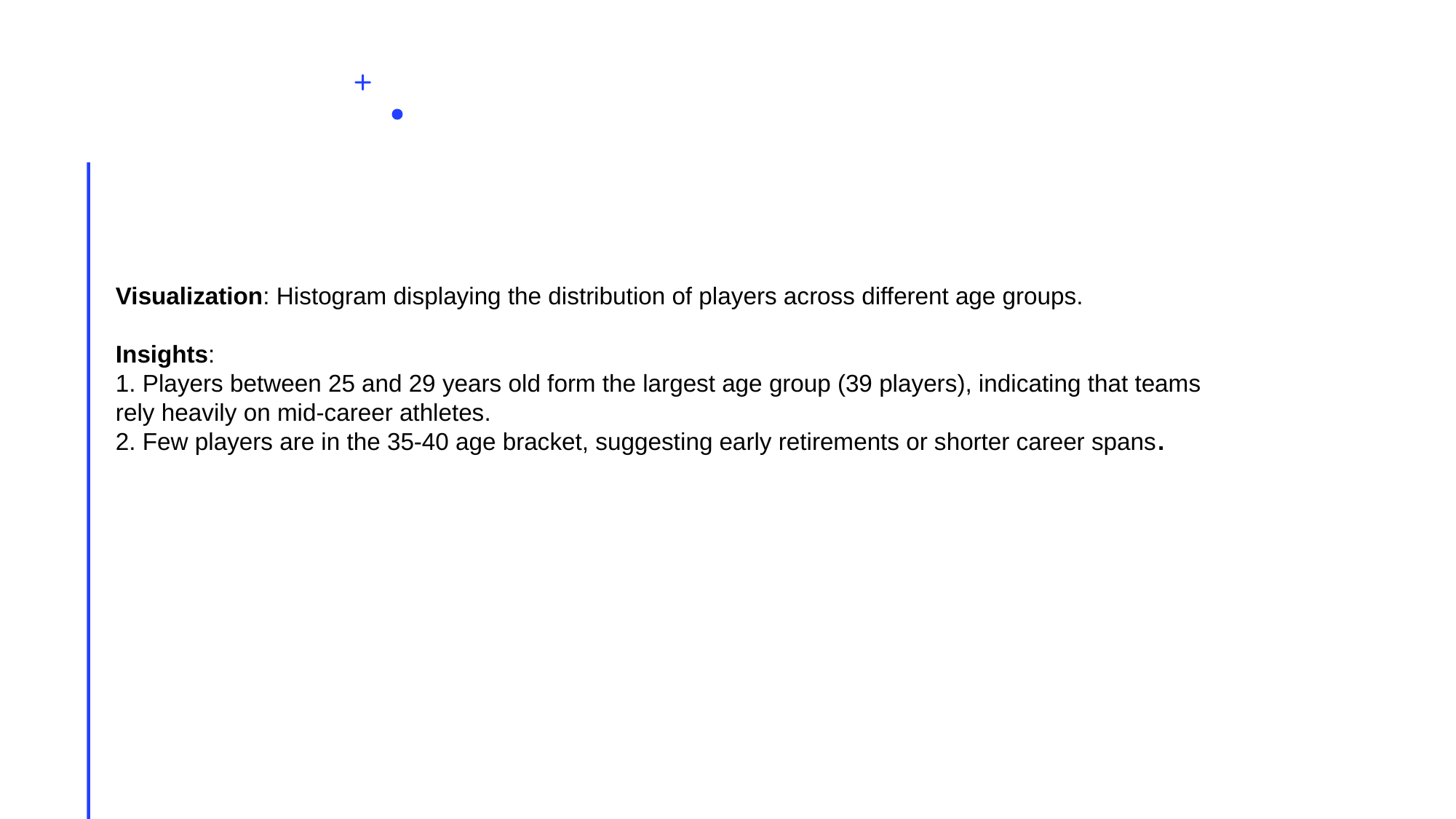

Visualization: Histogram displaying the distribution of players across different age groups.

Insights:
1. Players between 25 and 29 years old form the largest age group (39 players), indicating that teams rely heavily on mid-career athletes.
2. Few players are in the 35-40 age bracket, suggesting early retirements or shorter career spans.